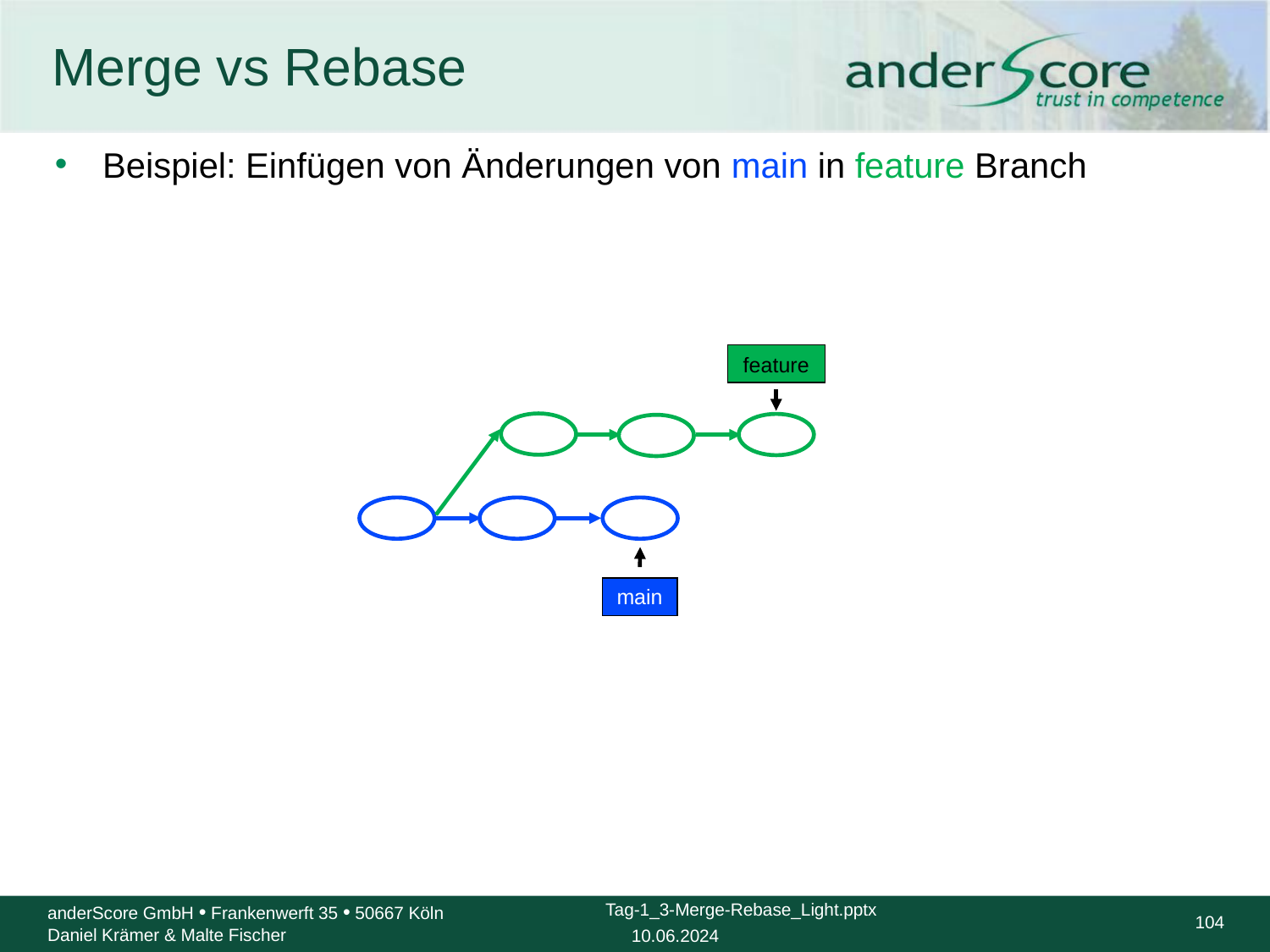

# Merge vs Rebase
Beispiel: Einfügen von Änderungen von main in feature Branch
feature

main